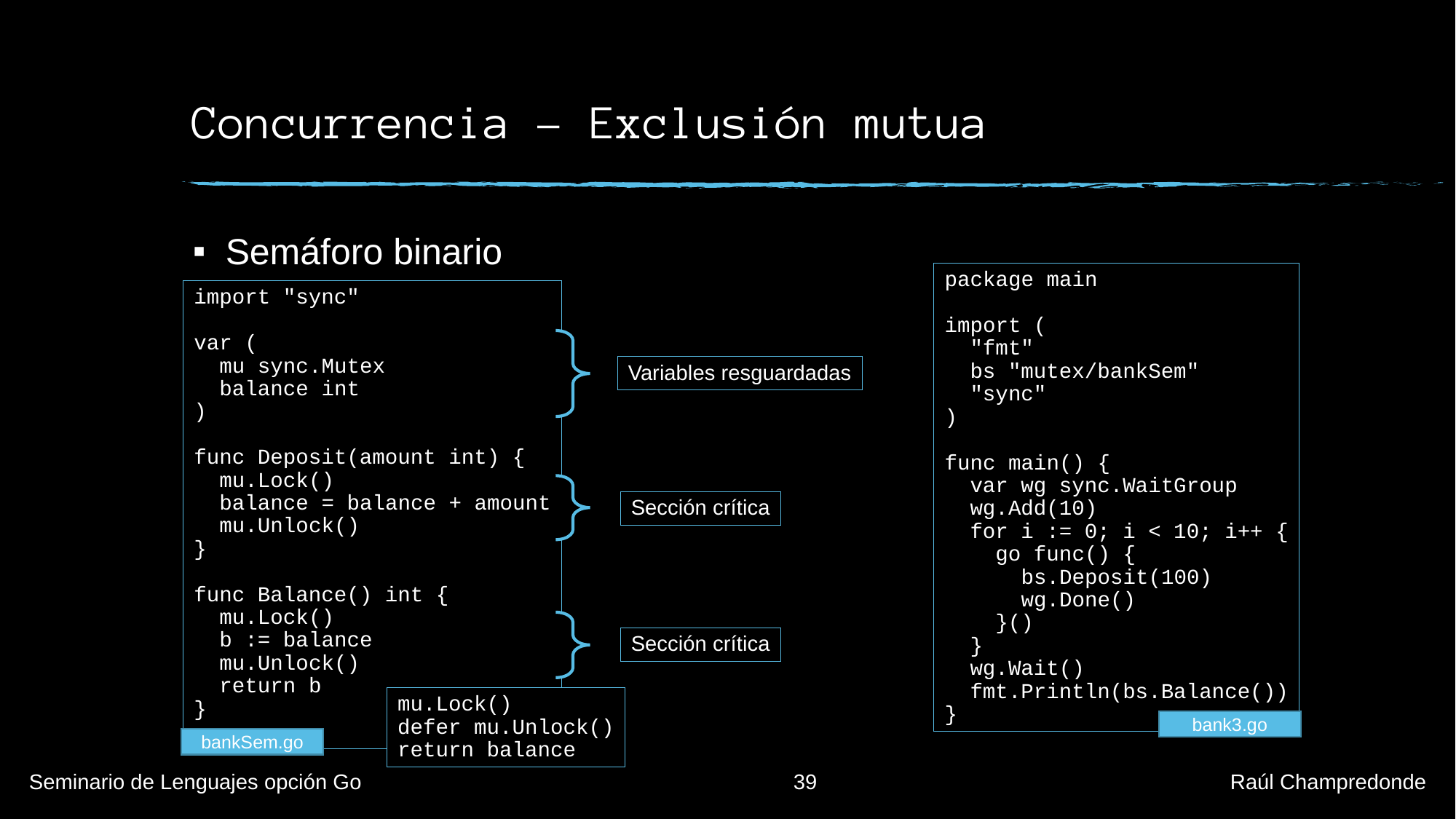

# Concurrencia – Exclusión mutua
Semáforo binario
package main

import (
  "fmt"
  bs "mutex/bankSem"
  "sync"
)

func main() {
  var wg sync.WaitGroup
  wg.Add(10)
  for i := 0; i < 10; i++ {
    go func() {
      bs.Deposit(100)
      wg.Done()
    }()
  }
  wg.Wait()
  fmt.Println(bs.Balance())
}
import "sync"

var (
  mu sync.Mutex
  balance int
)

func Deposit(amount int) {
  mu.Lock()
  balance = balance + amount
  mu.Unlock()
}

func Balance() int {
  mu.Lock()
  b := balance
  mu.Unlock()
  return b
}

Variables resguardadas

Sección crítica

Sección crítica
mu.Lock()
defer mu.Unlock()
return balance
bank3.go
bankSem.go
Seminario de Lenguajes opción Go				39				Raúl Champredonde